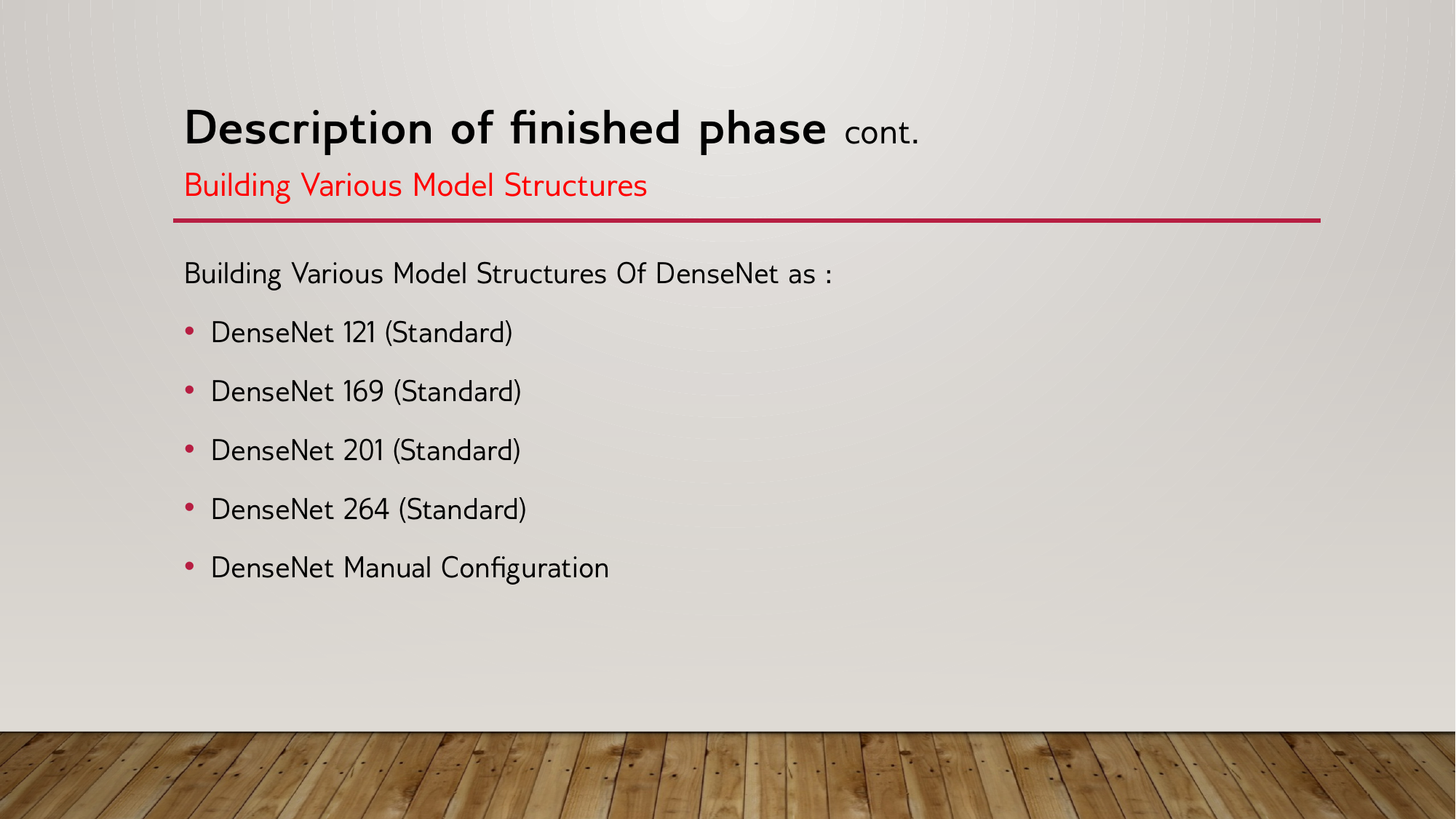

# Description of finished phase cont. Building Various Model Structures
Building Various Model Structures Of DenseNet as :
DenseNet 121 (Standard)
DenseNet 169 (Standard)
DenseNet 201 (Standard)
DenseNet 264 (Standard)
DenseNet Manual Configuration